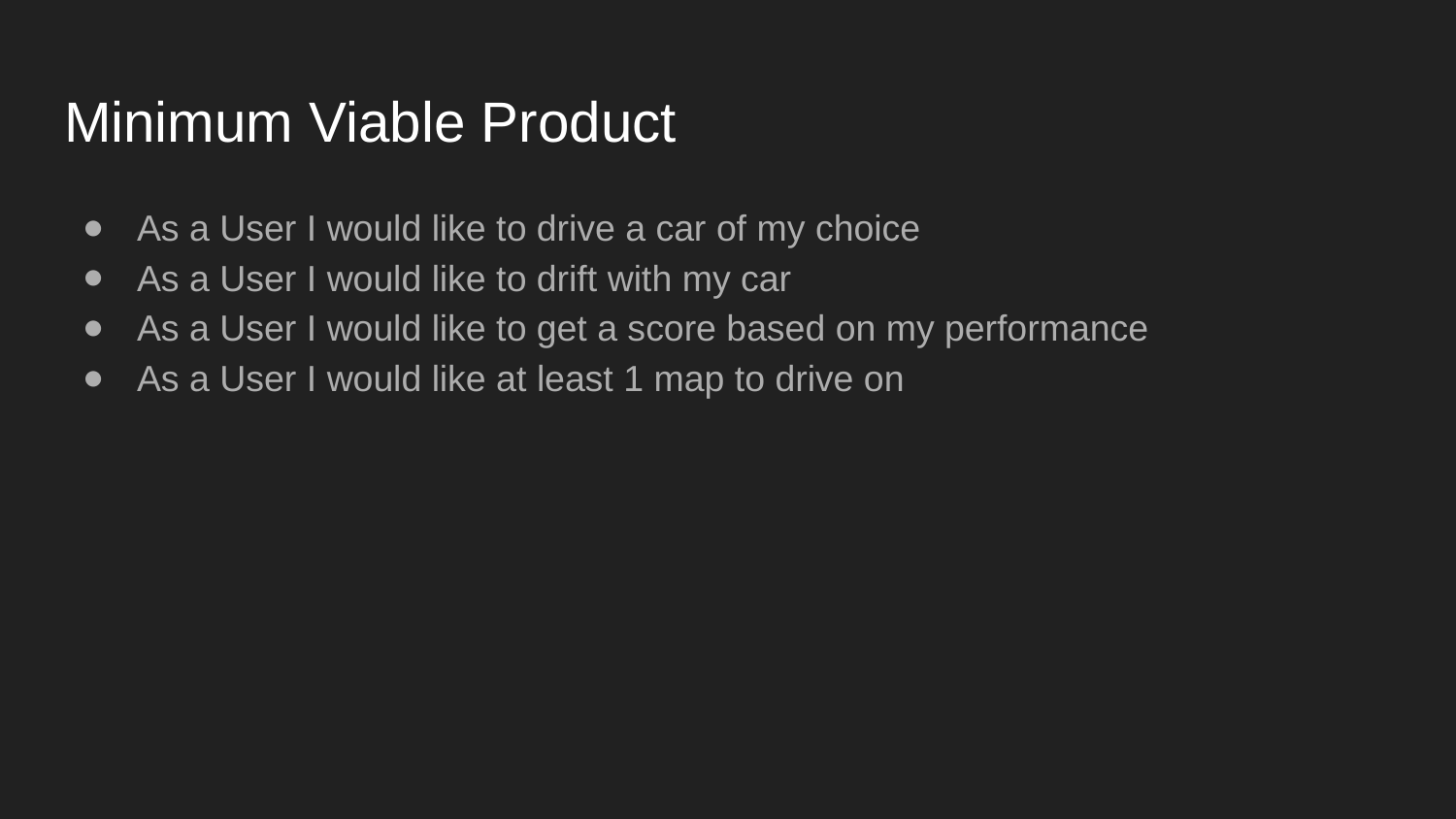

# Minimum Viable Product
As a User I would like to drive a car of my choice
As a User I would like to drift with my car
As a User I would like to get a score based on my performance
As a User I would like at least 1 map to drive on